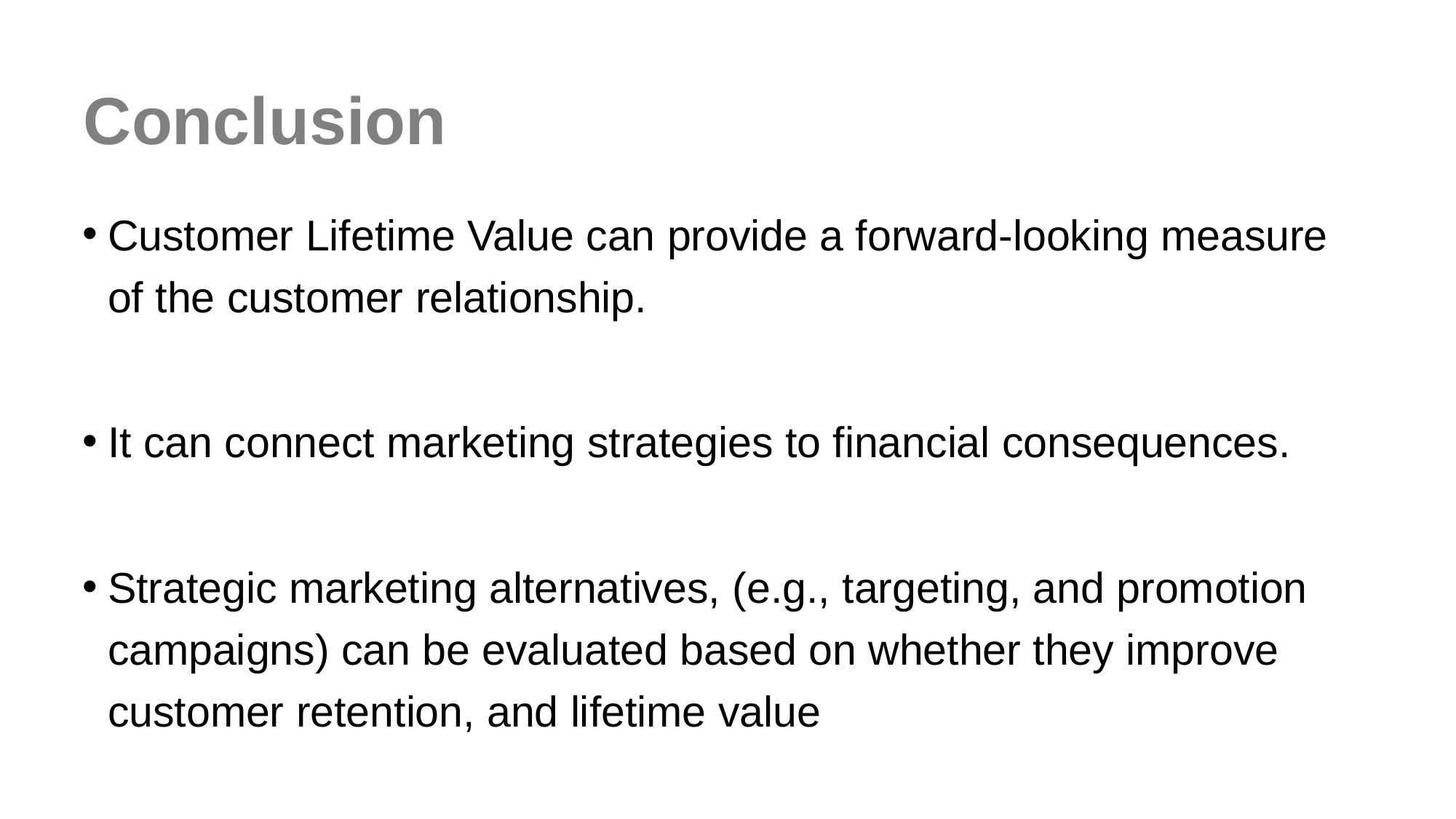

# Conclusion
Customer Lifetime Value can provide a forward-looking measure of the customer relationship.

It can connect marketing strategies to financial consequences.

Strategic marketing alternatives, (e.g., targeting, and promotion campaigns) can be evaluated based on whether they improve customer retention, and lifetime value